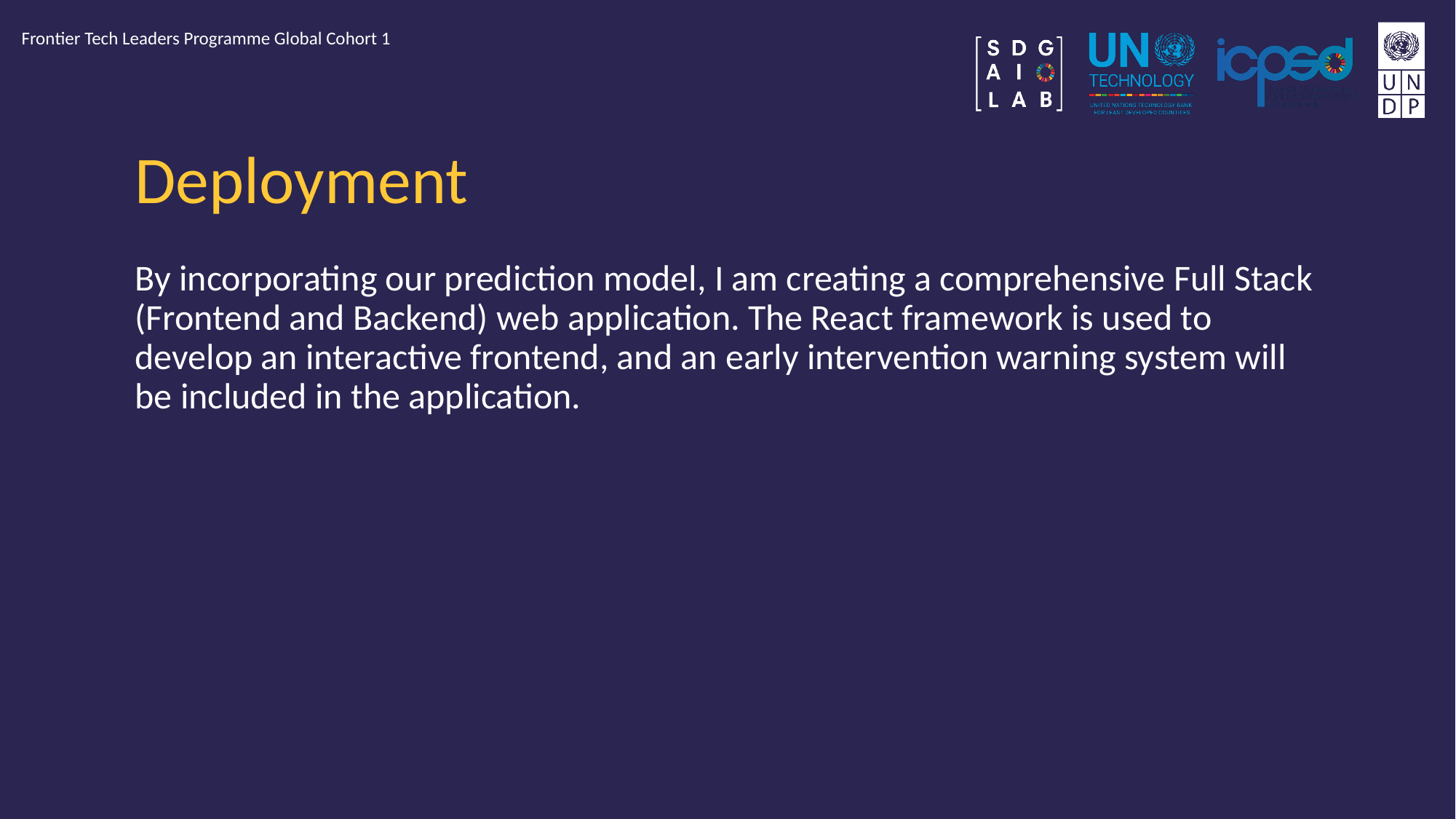

Frontier Tech Leaders Programme Global Cohort 1
# Deployment
By incorporating our prediction model, I am creating a comprehensive Full Stack (Frontend and Backend) web application. The React framework is used to develop an interactive frontend, and an early intervention warning system will be included in the application.